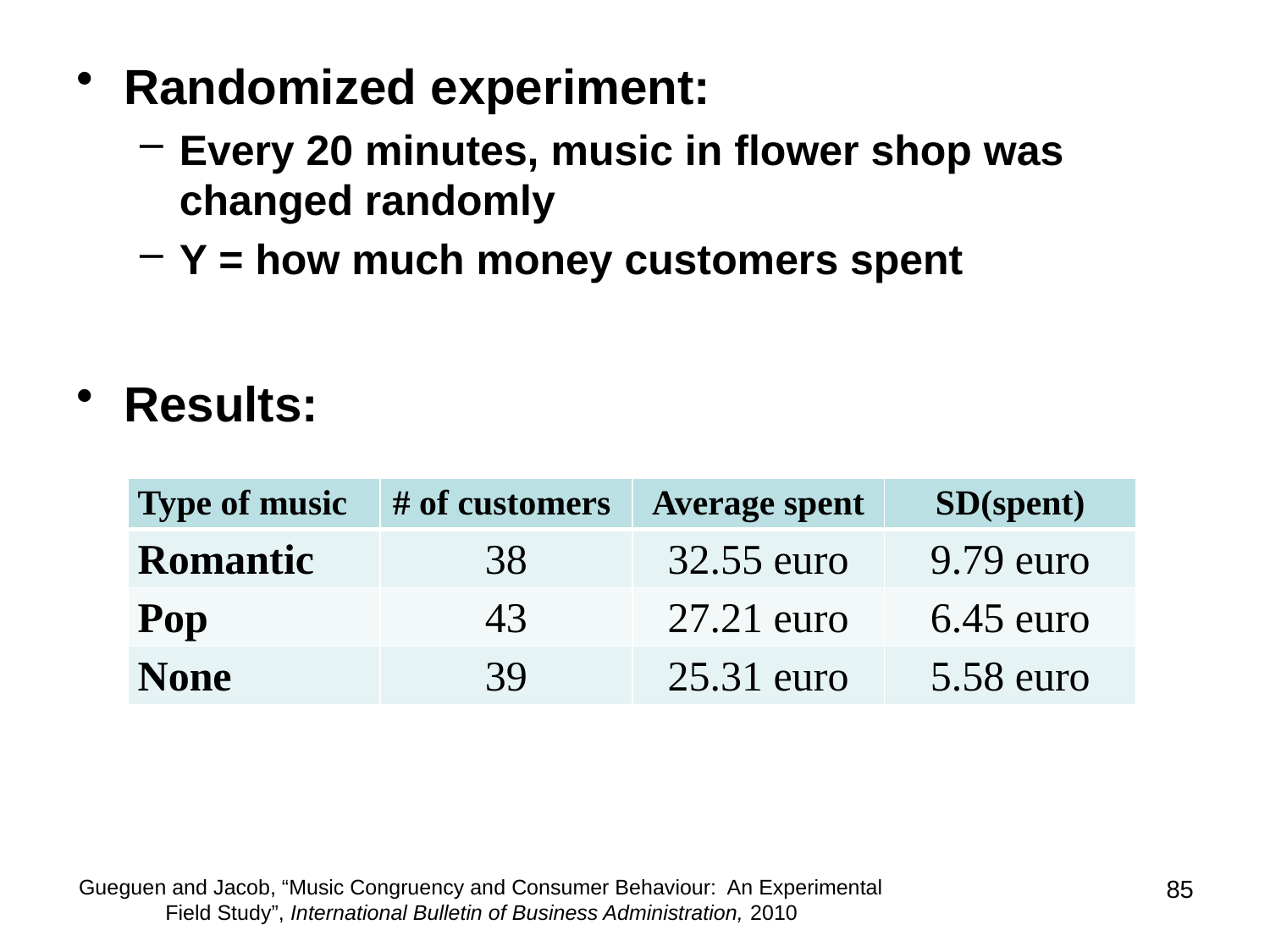

Randomized experiment:
Every 20 minutes, music in flower shop was changed randomly
Y = how much money customers spent

Results:

| Type of music | # of customers | Average spent | SD(spent) |
| --- | --- | --- | --- |
| Romantic | 38 | 32.55 euro | 9.79 euro |
| Pop | 43 | 27.21 euro | 6.45 euro |
| None | 39 | 25.31 euro | 5.58 euro |
85
# Gueguen and Jacob, “Music Congruency and Consumer Behaviour:  An Experimental Field Study”, International Bulletin of Business Administration, 2010